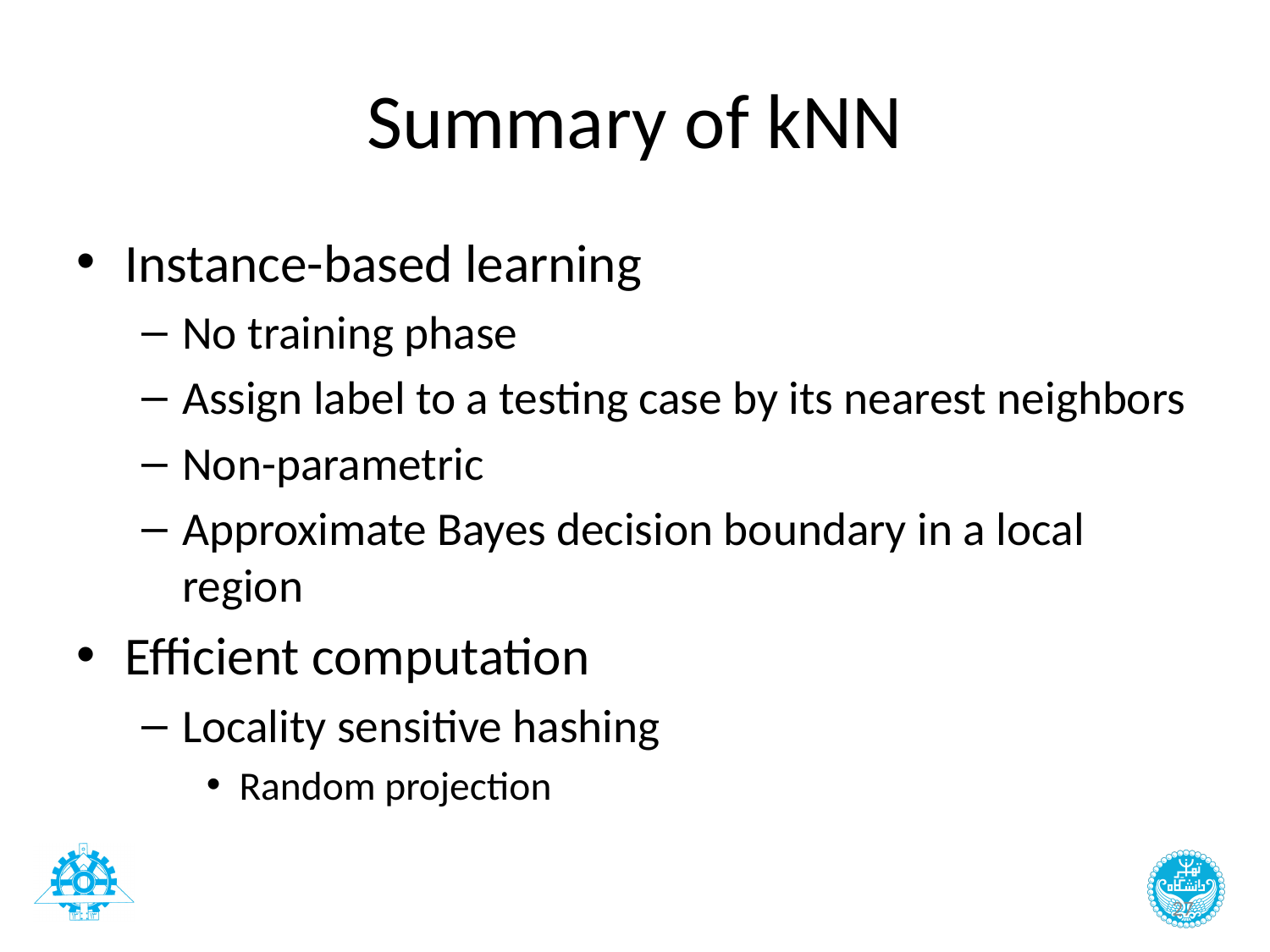

# Summary of kNN
Instance-based learning
No training phase
Assign label to a testing case by its nearest neighbors
Non-parametric
Approximate Bayes decision boundary in a local region
Efficient computation
Locality sensitive hashing
Random projection

27